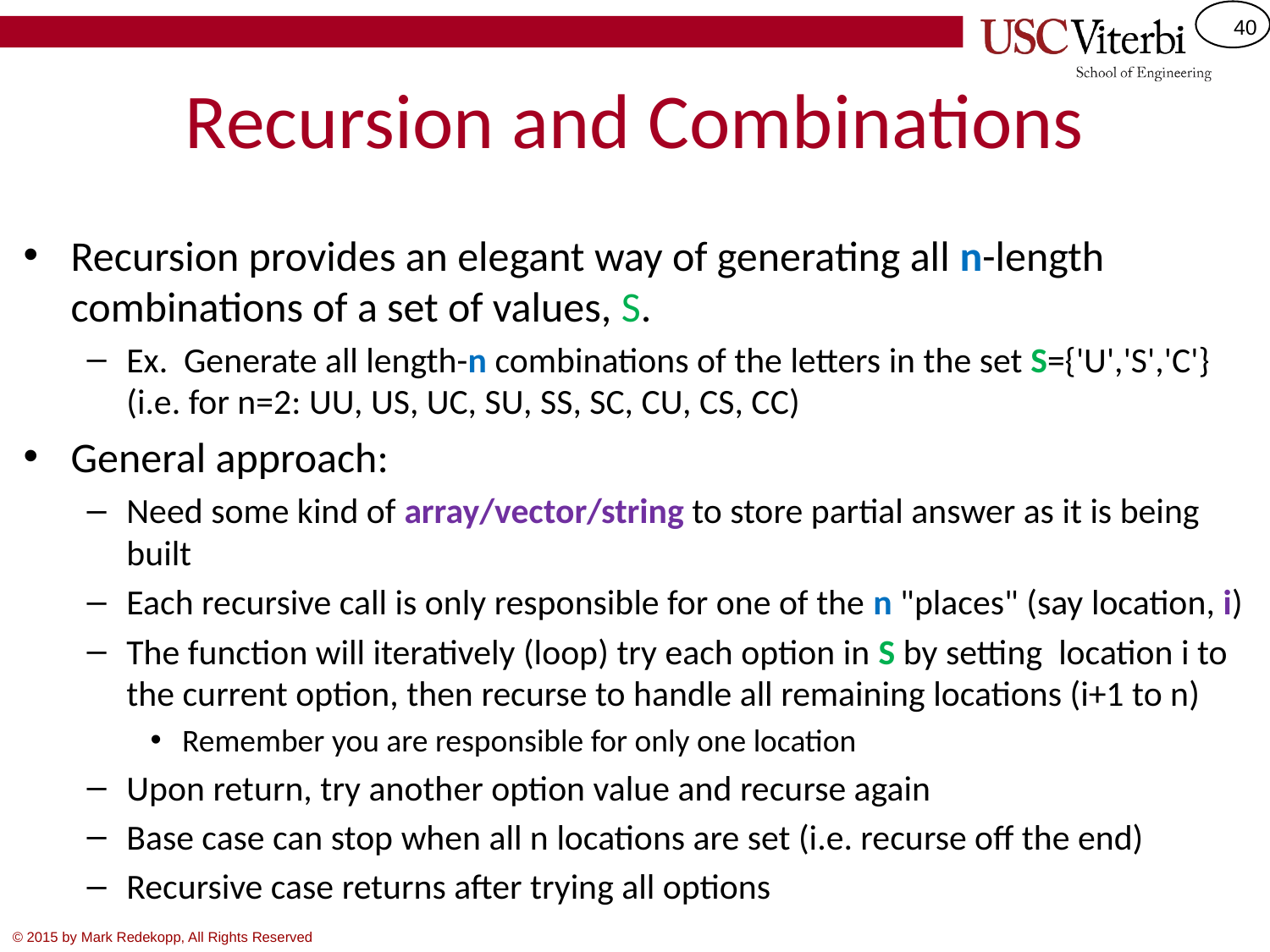

# Recursion and Combinations
Recursion provides an elegant way of generating all n-length combinations of a set of values, S.
Ex.  Generate all length-n combinations of the letters in the set S={'U','S','C'} (i.e. for n=2: UU, US, UC, SU, SS, SC, CU, CS, CC)
General approach:
Need some kind of array/vector/string to store partial answer as it is being built
Each recursive call is only responsible for one of the n "places" (say location, i)
The function will iteratively (loop) try each option in S by setting  location i to the current option, then recurse to handle all remaining locations (i+1 to n)
Remember you are responsible for only one location
Upon return, try another option value and recurse again
Base case can stop when all n locations are set (i.e. recurse off the end)
Recursive case returns after trying all options